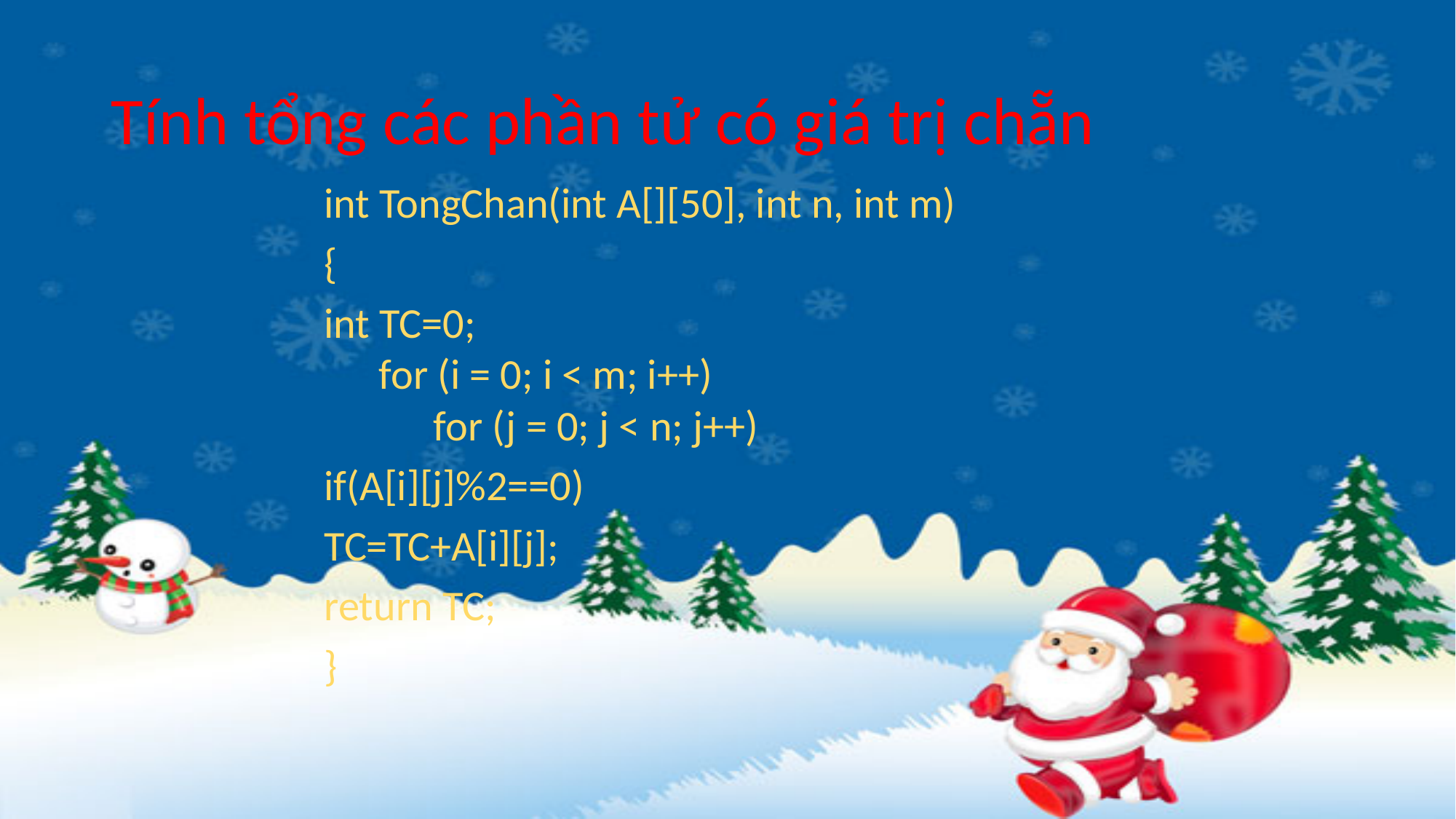

# Tính tổng các phần tử có giá trị chẵn
int TongChan(int A[][50], int n, int m)
{
int TC=0;
for (i = 0; i < m; i++)
for (j = 0; j < n; j++)
if(A[i][j]%2==0)
TC=TC+A[i][j];
return TC;
}